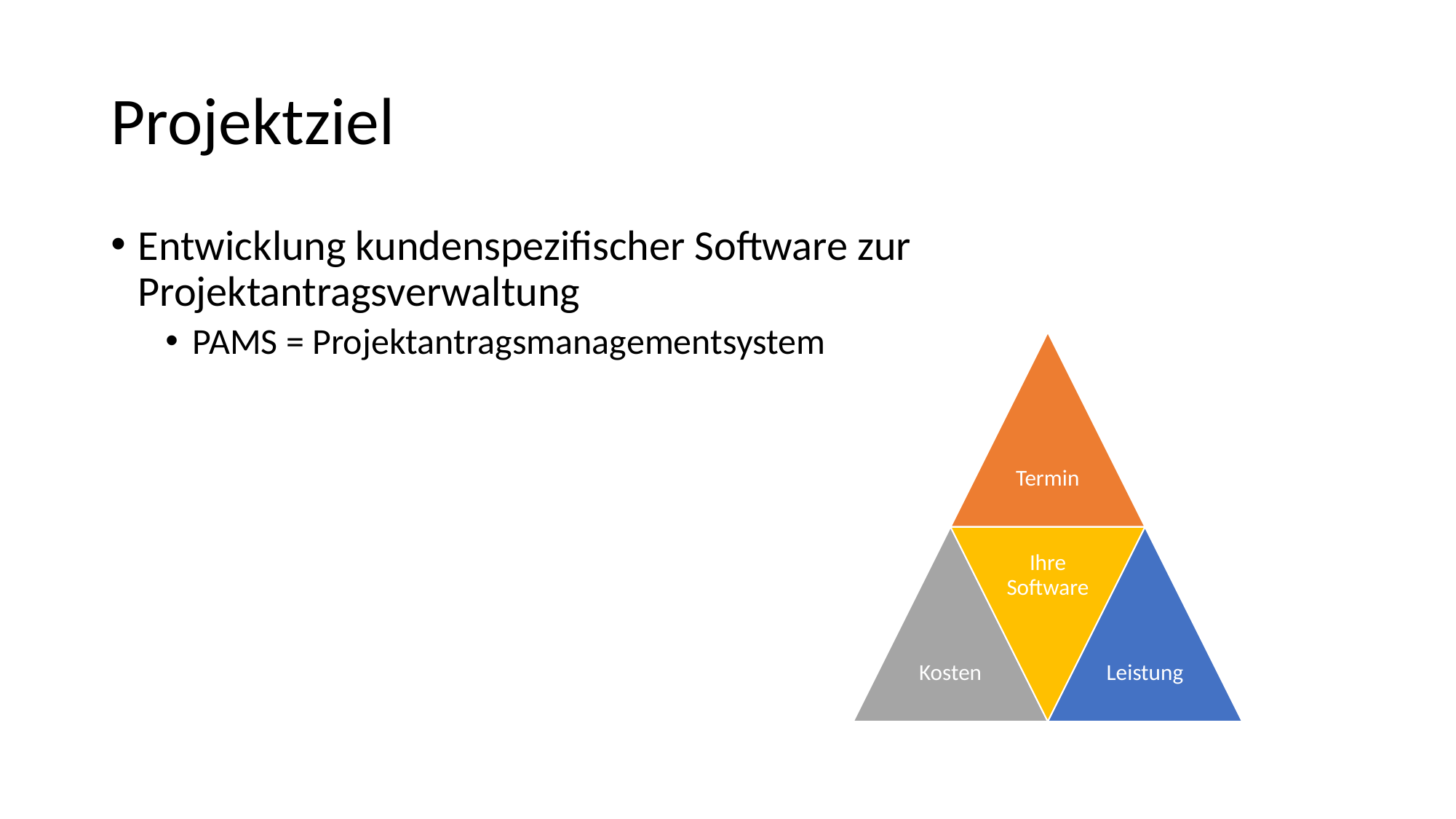

# Projektziel
Entwicklung kundenspezifischer Software zur Projektantragsverwaltung
PAMS = Projektantragsmanagementsystem
Termin
Kosten
Ihre Software
Leistung